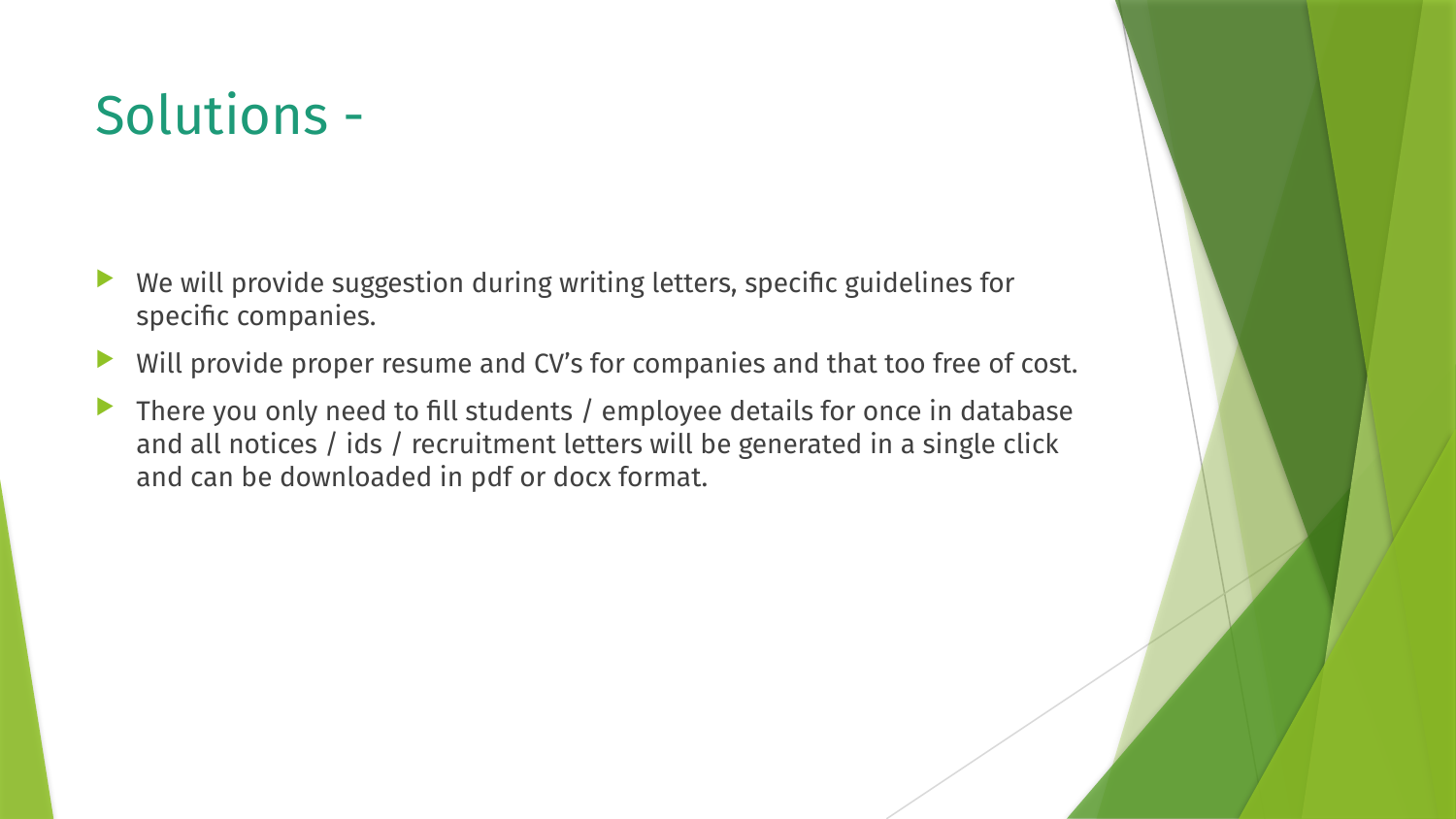

# Solutions -
We will provide suggestion during writing letters, specific guidelines for specific companies.
Will provide proper resume and CV’s for companies and that too free of cost.
There you only need to fill students / employee details for once in database and all notices / ids / recruitment letters will be generated in a single click and can be downloaded in pdf or docx format.